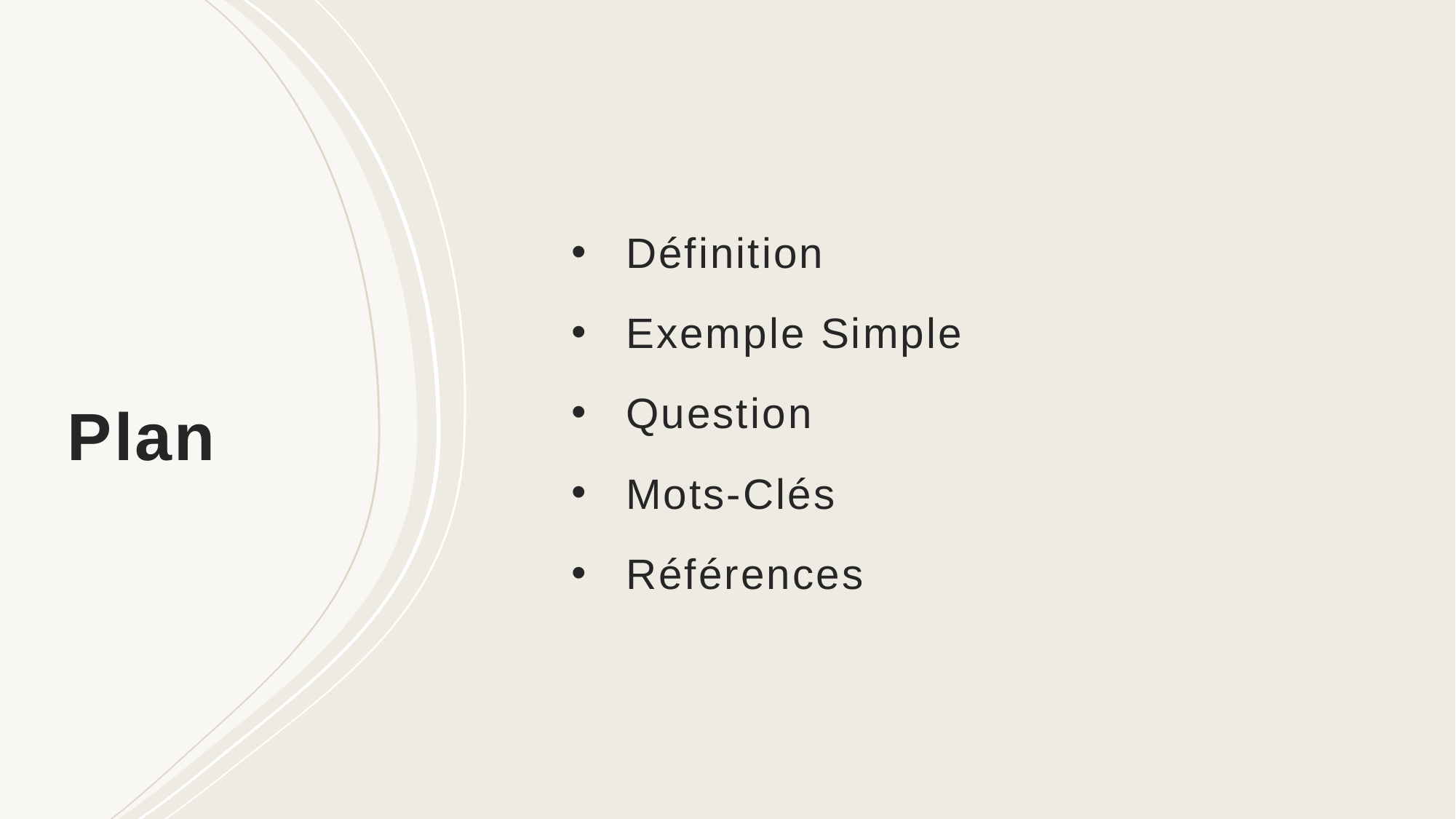

Définition
Exemple Simple
Question
Mots-Clés
Références
# Plan